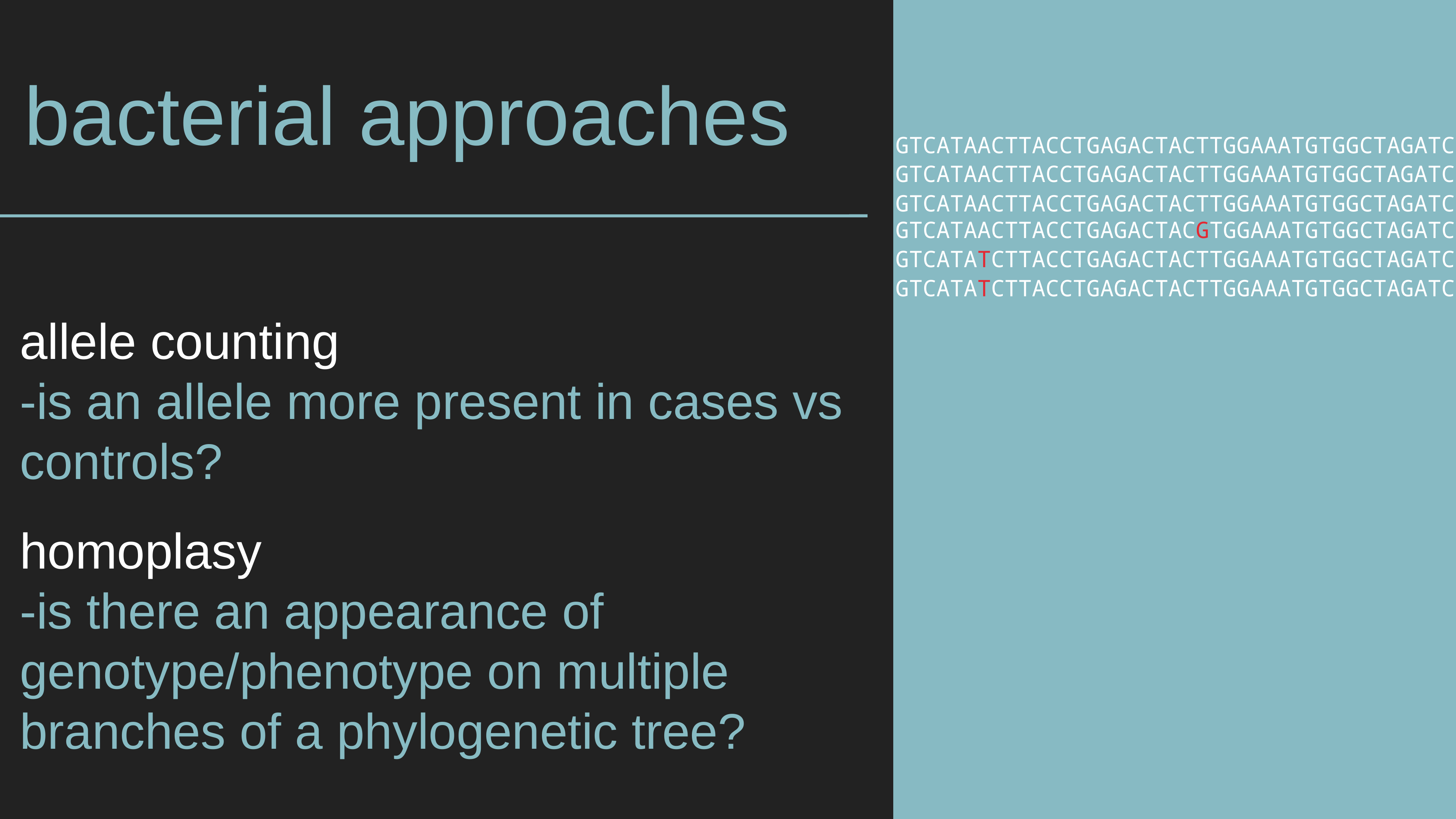

3
# bacterial approaches
GTCATAACTTACCTGAGACTACTTGGAAATGTGGCTAGATC
GTCATAACTTACCTGAGACTACTTGGAAATGTGGCTAGATC
GTCATAACTTACCTGAGACTACTTGGAAATGTGGCTAGATC
GTCATAACTTACCTGAGACTACGTGGAAATGTGGCTAGATC
allele counting
-is an allele more present in cases vs controls?
homoplasy
-is there an appearance of genotype/phenotype on multiple branches of a phylogenetic tree?
GTCATATCTTACCTGAGACTACTTGGAAATGTGGCTAGATC
GTCATATCTTACCTGAGACTACTTGGAAATGTGGCTAGATC